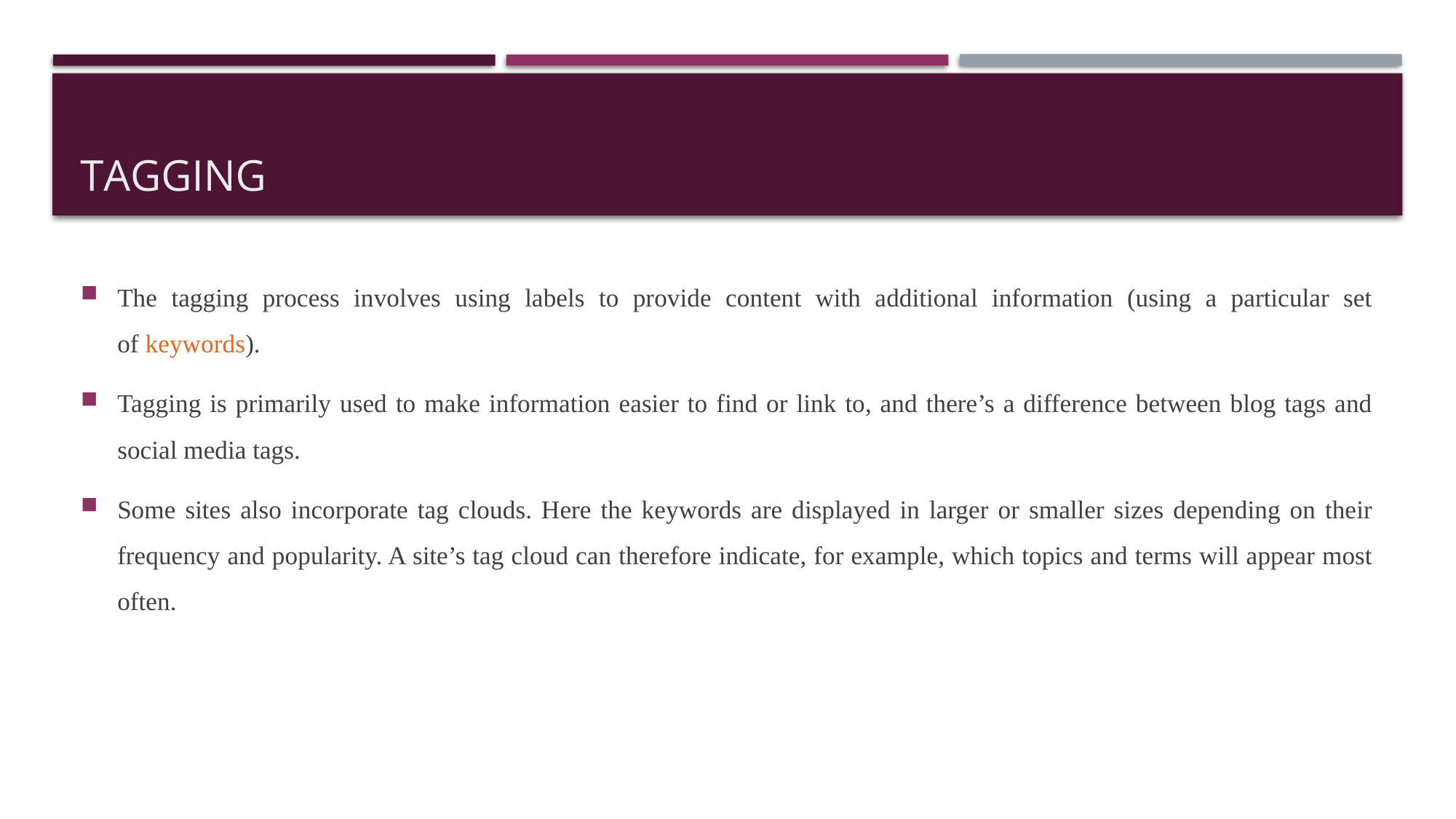

# Tagging
The tagging process involves using labels to provide content with additional information (using a particular set of keywords).
Tagging is primarily used to make information easier to find or link to, and there’s a difference between blog tags and social media tags.
Some sites also incorporate tag clouds. Here the keywords are displayed in larger or smaller sizes depending on their frequency and popularity. A site’s tag cloud can therefore indicate, for example, which topics and terms will appear most often.